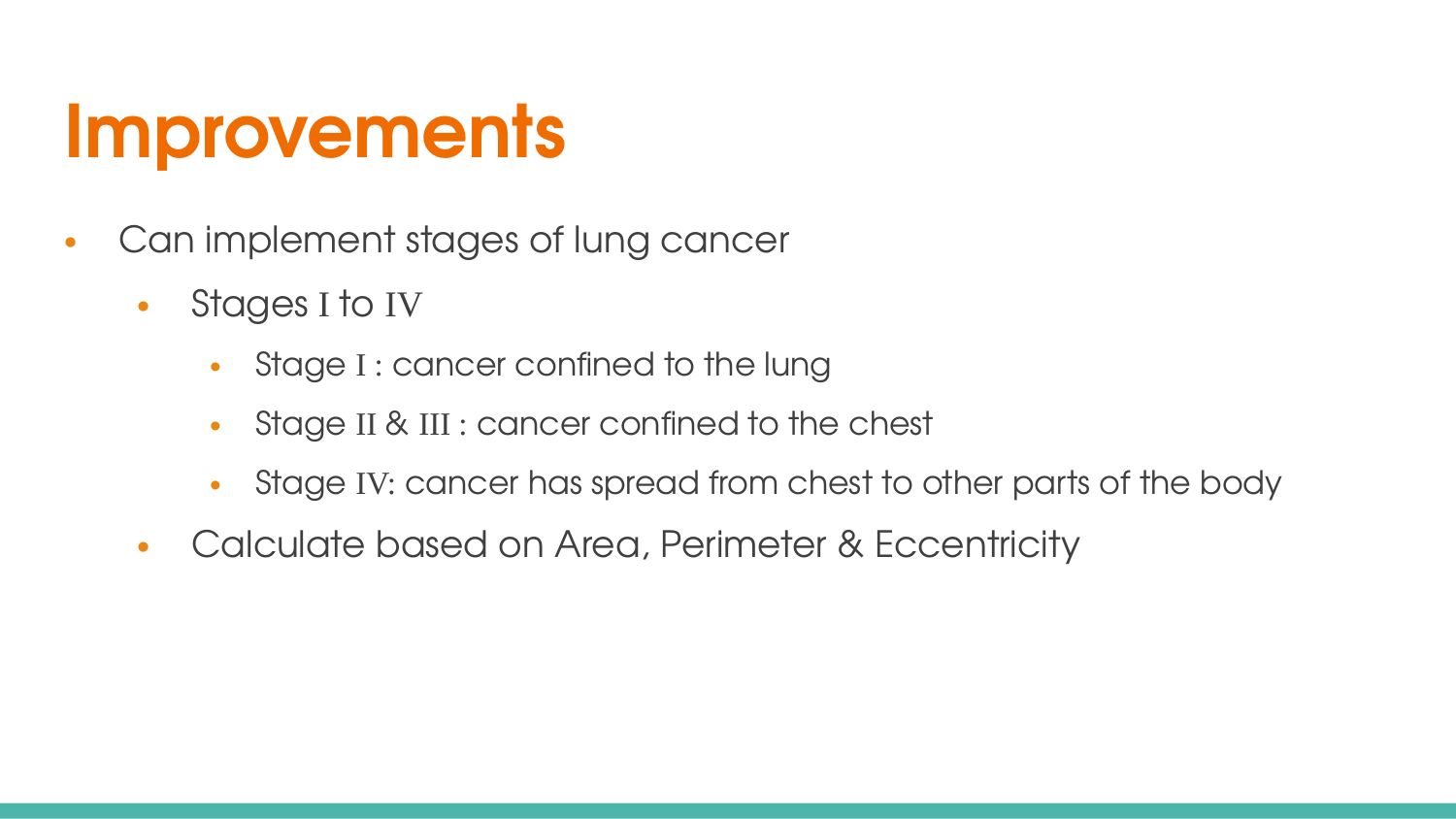

# Improvements
Can implement stages of lung cancer
Stages I to IV
Stage I : cancer confined to the lung
Stage II & III : cancer confined to the chest
Stage IV: cancer has spread from chest to other parts of the body
Calculate based on Area, Perimeter & Eccentricity